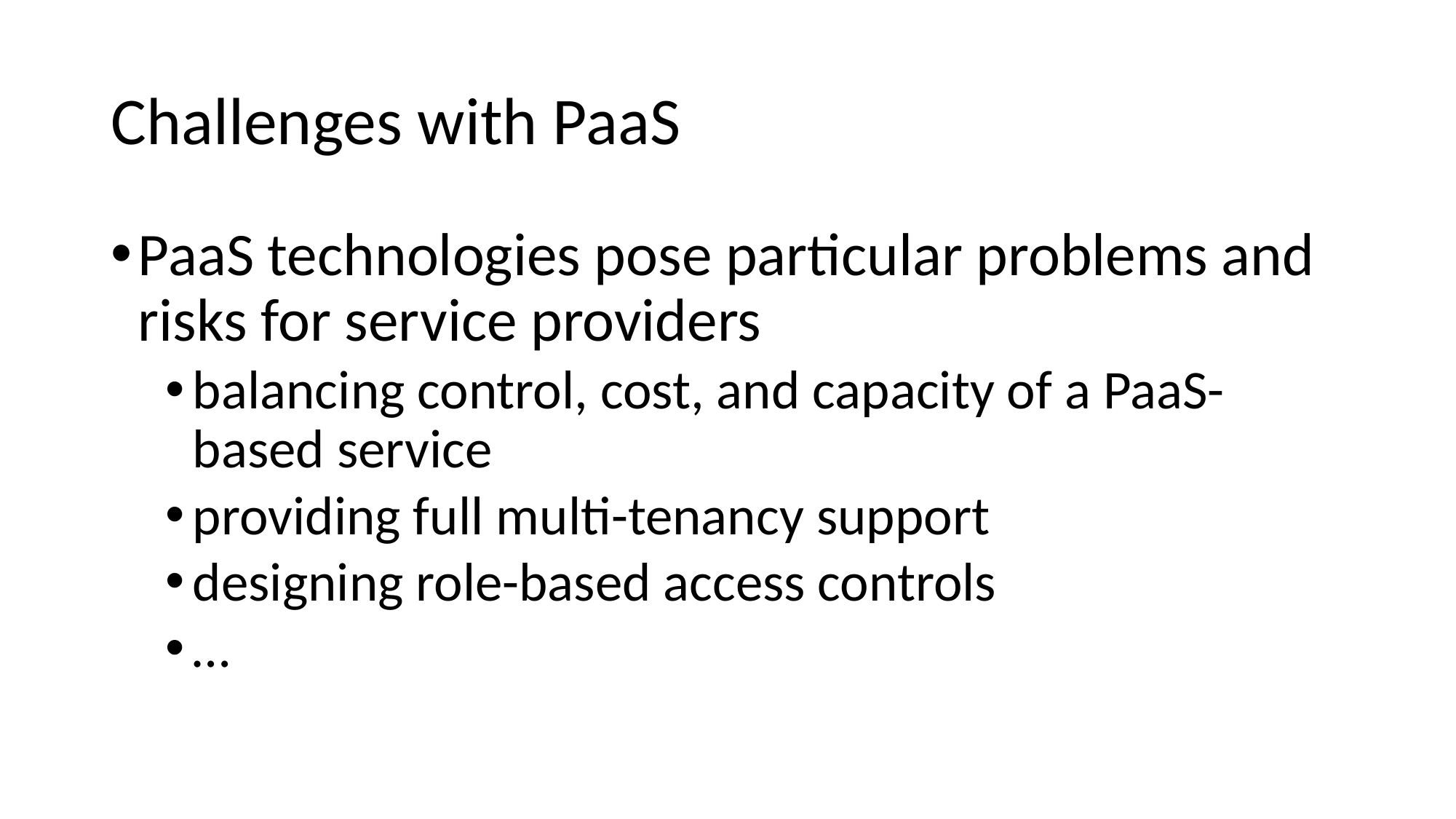

# Challenges with PaaS
PaaS technologies pose particular problems and risks for service providers
balancing control, cost, and capacity of a PaaS-based service
providing full multi-tenancy support
designing role-based access controls
…